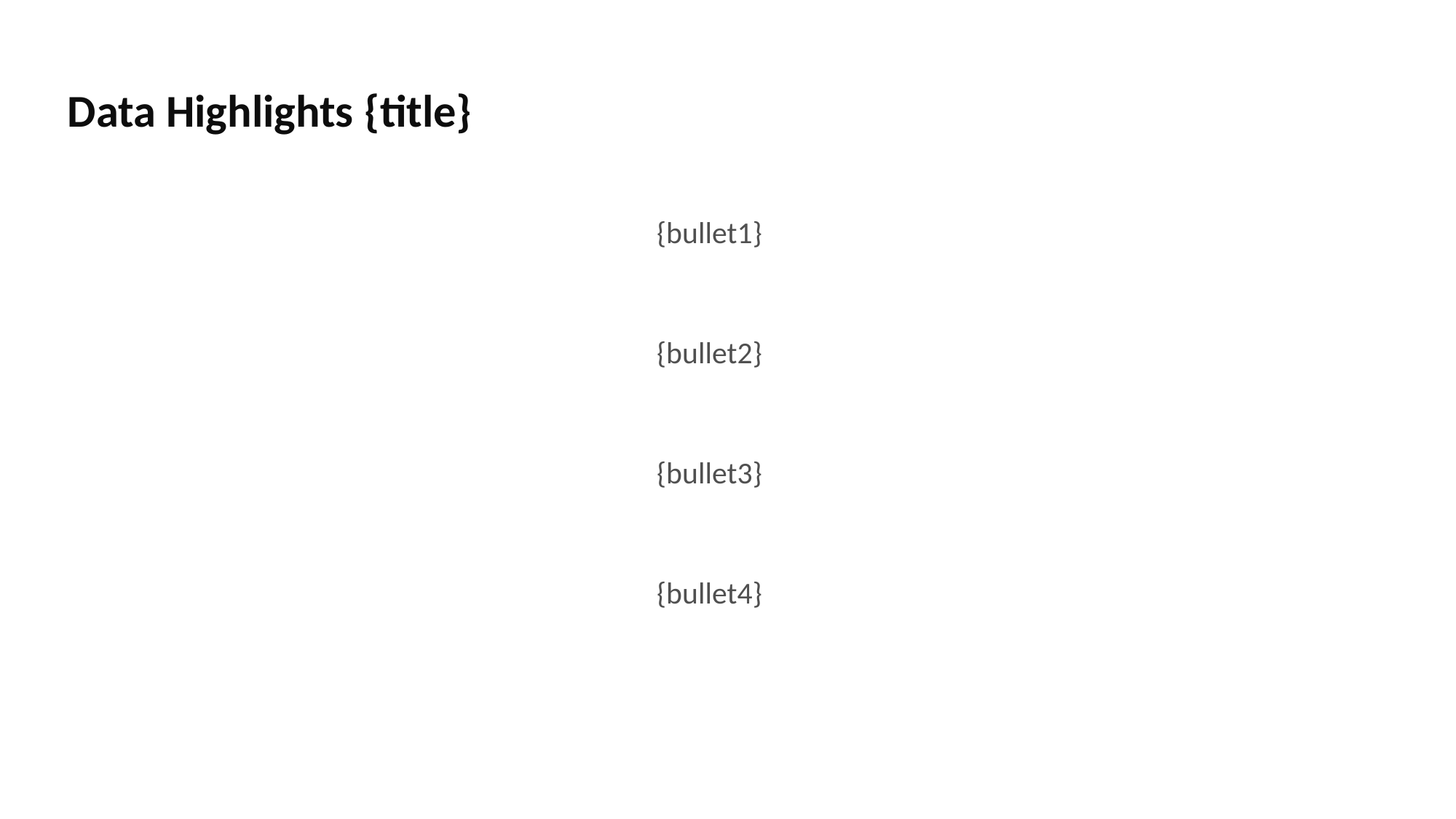

Data Highlights {title}

{bullet1}

{bullet2}

{bullet3}

{bullet4}